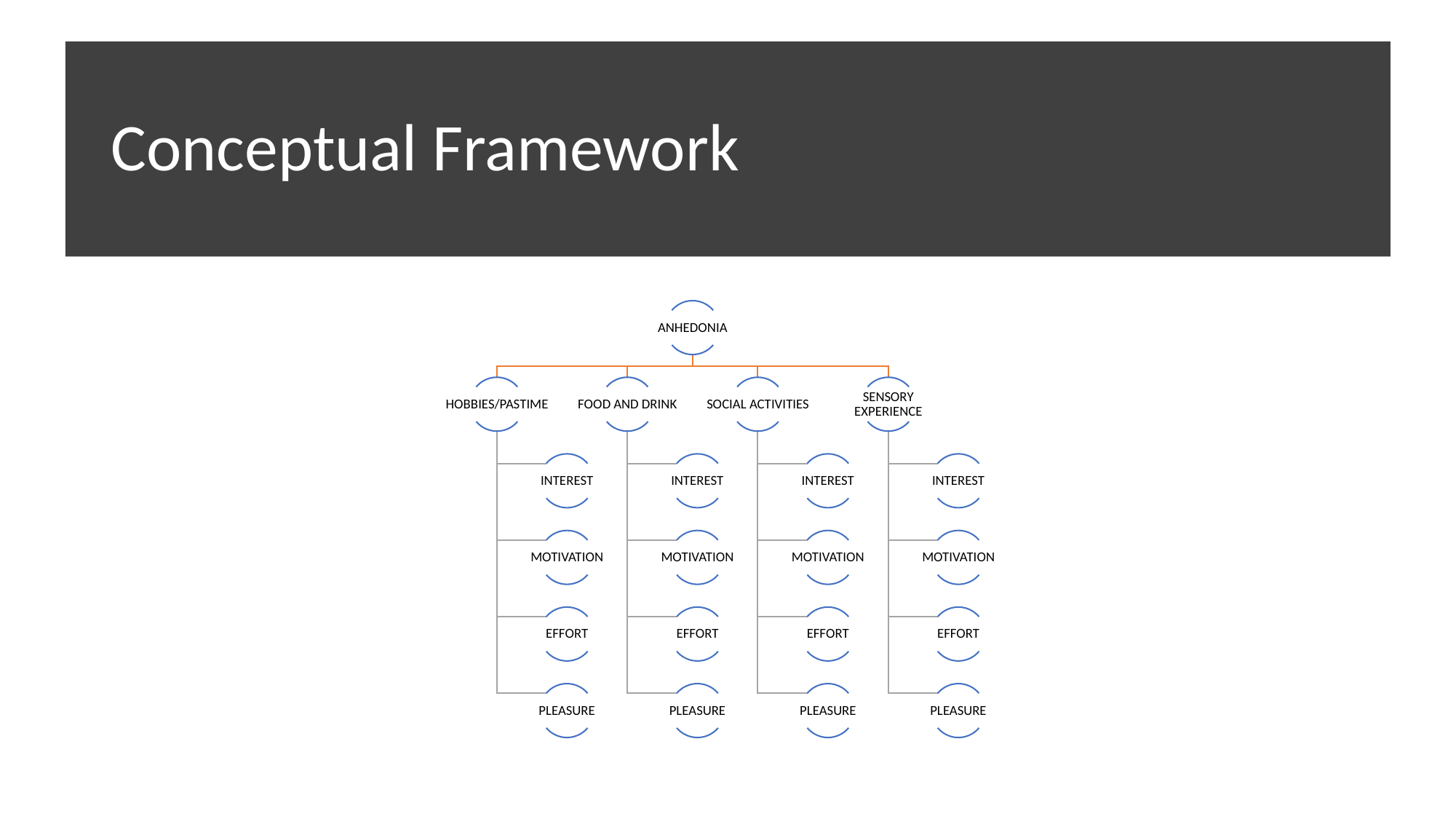

# Conceptual Framework
ANHEDONIA
HOBBIES/PASTIME
INTEREST
MOTIVATION
EFFORT
PLEASURE
FOOD AND DRINK
INTEREST
MOTIVATION
EFFORT
PLEASURE
SOCIAL ACTIVITIES
INTEREST
MOTIVATION
EFFORT
PLEASURE
SENSORY EXPERIENCE
INTEREST
MOTIVATION
EFFORT
PLEASURE